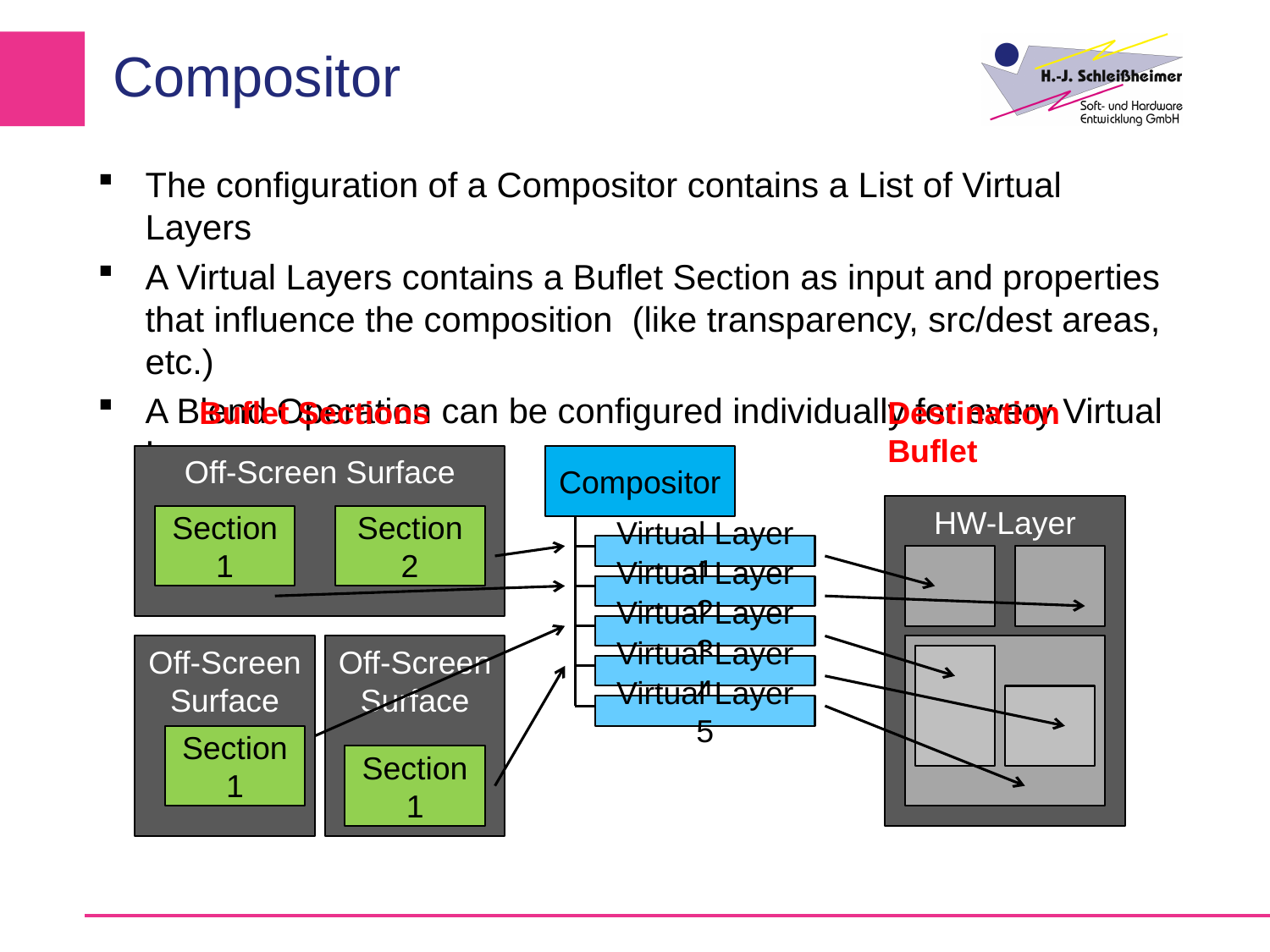

# Compositor
The configuration of a Compositor contains a List of Virtual Layers
A Virtual Layers contains a Buflet Section as input and properties that influence the composition  (like transparency, src/dest areas, etc.)
A Blend Operation can be configured individually for every Virtual Layer
Buflet Sections
Destination Buflet

Off-Screen Surface
Compositor
HW-Layer
Section 1
Section 2
Virtual Layer 1

Virtual Layer 2
Virtual Layer 3
Off-Screen Surface
Off-Screen Surface

Virtual Layer 4

Virtual Layer 5
Section 1
Section 1